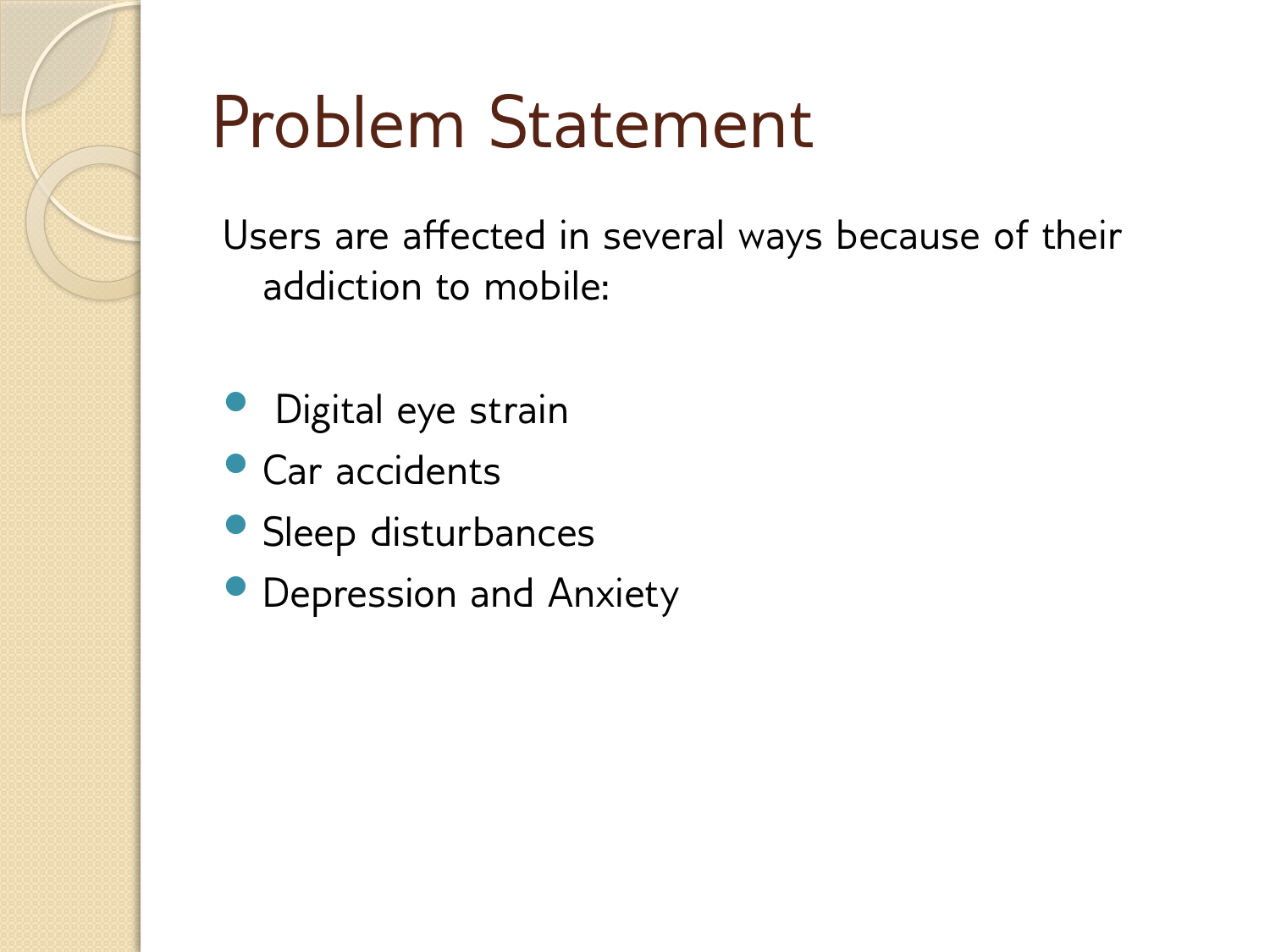

# Problem Statement
Users are affected in several ways because of their addiction to mobile:

 Digital eye strain
Car accidents
Sleep disturbances
Depression and Anxiety